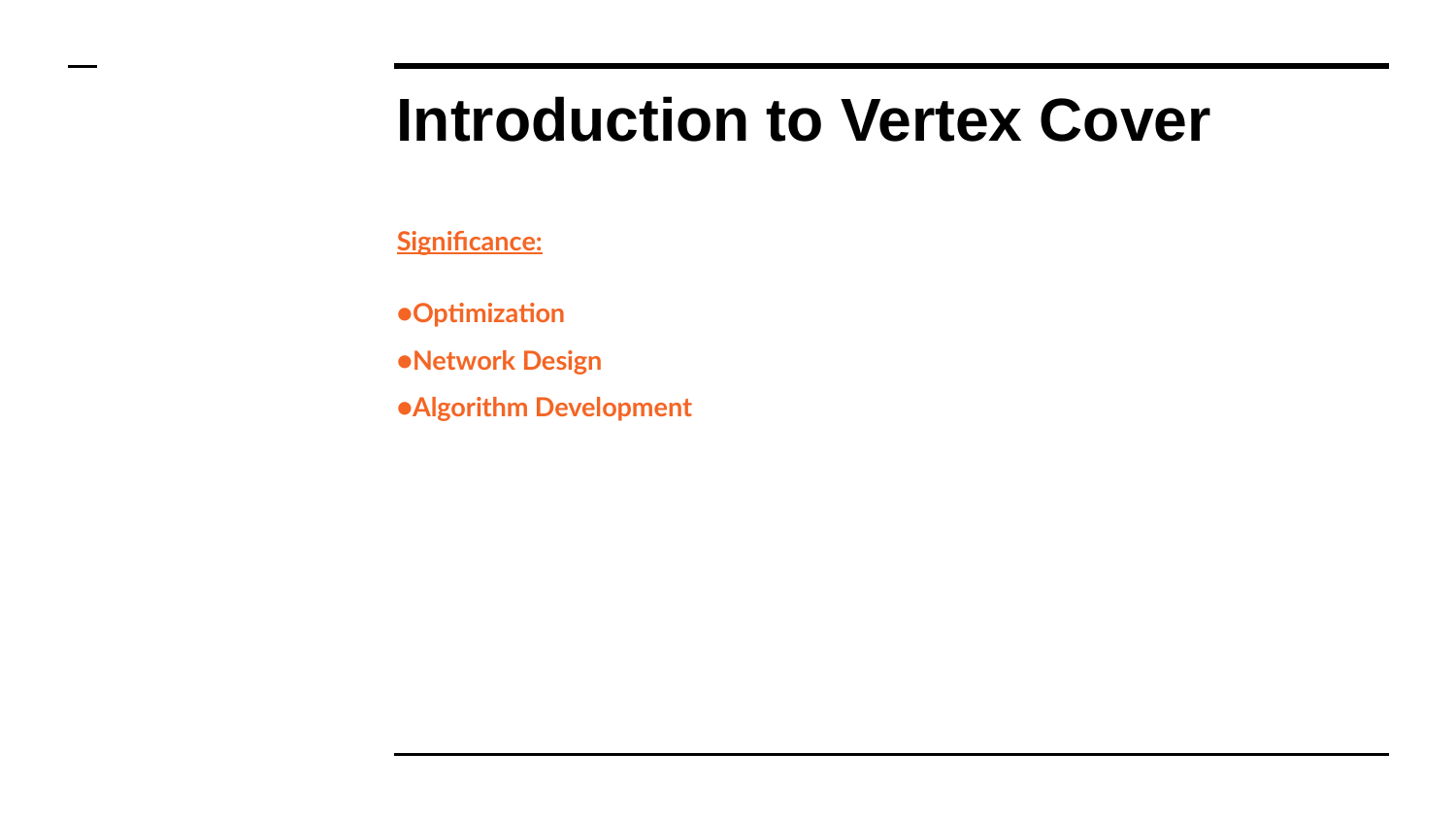

# Introduction to Vertex Cover
Significance:
●Optimization
●Network Design
●Algorithm Development